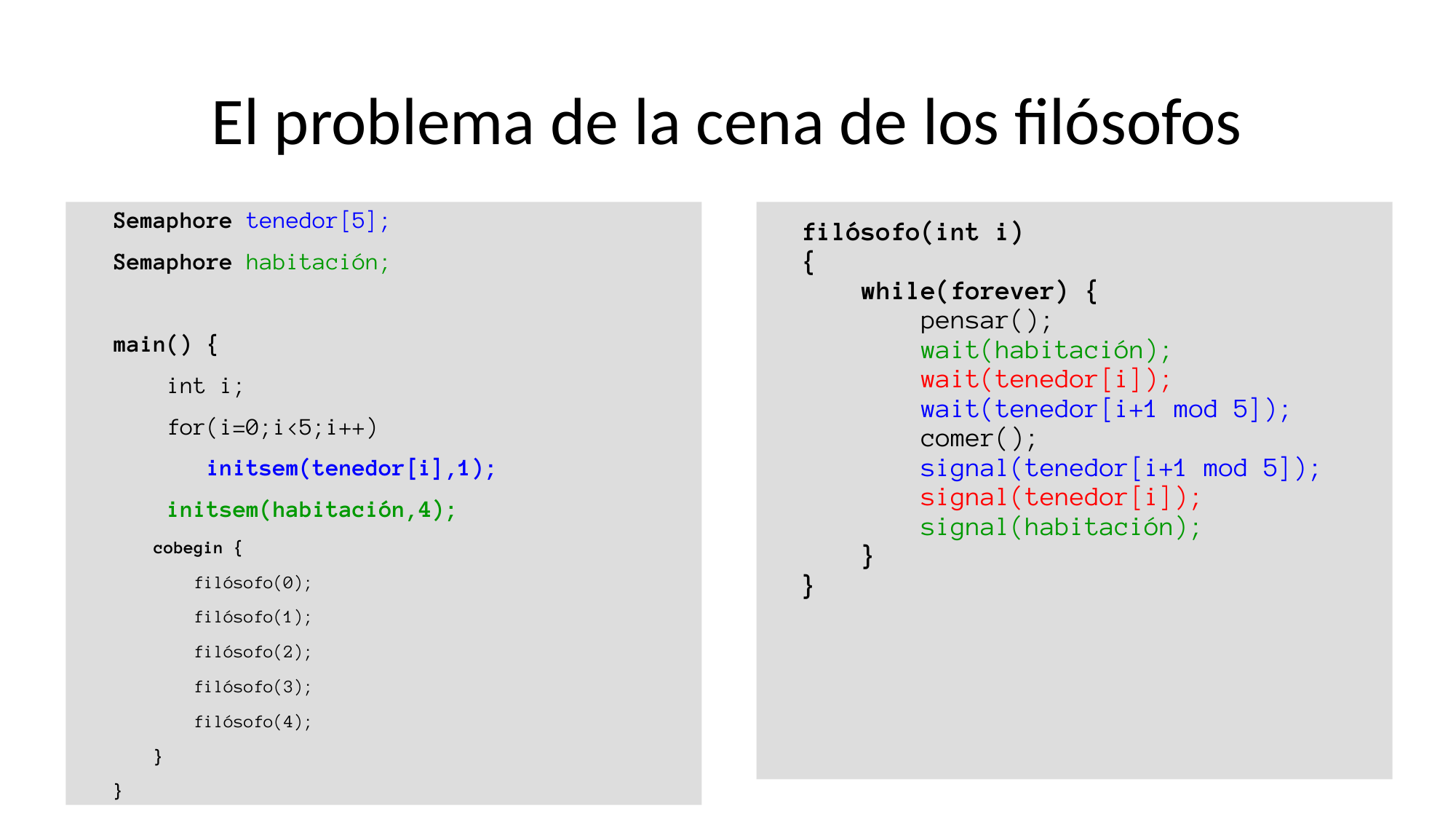

# El problema de la cena de los filósofos

Semaphore tenedor[5];
Semaphore habitación;

main() {
    int i;
    for(i=0;i<5;i++)
       initsem(tenedor[i],1);
    initsem(habitación,4);
    cobegin {
        filósofo(0);
        filósofo(1);
        filósofo(2);
        filósofo(3);
        filósofo(4);
    }
}

filósofo(int i)
{
    while(forever) {
        pensar();
        wait(habitación);
        wait(tenedor[i]);
        wait(tenedor[i+1 mod 5]);
        comer();
        signal(tenedor[i+1 mod 5]);
        signal(tenedor[i]);
        signal(habitación);
    }
}